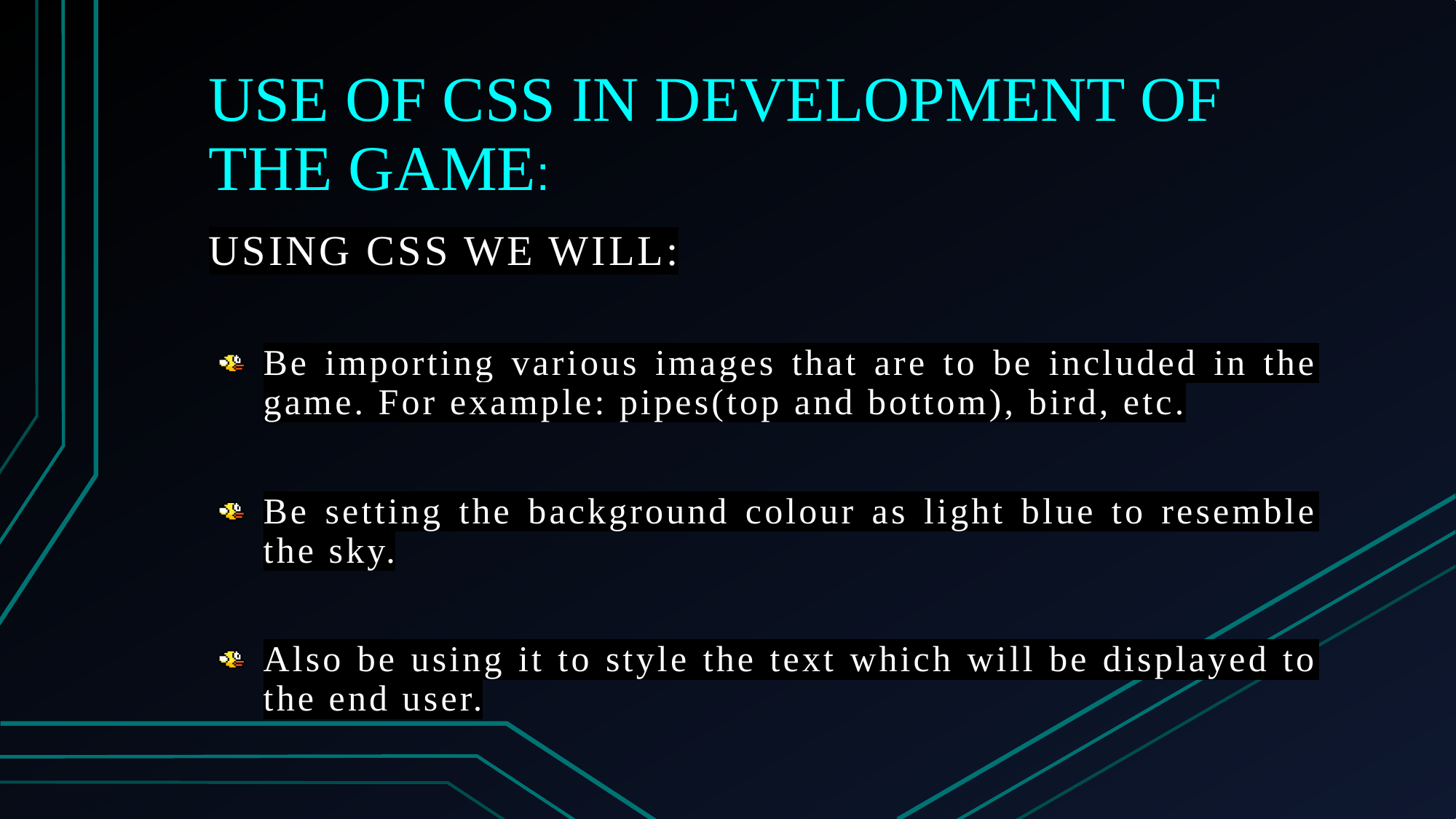

# USE OF CSS IN DEVELOPMENT OF THE GAME:
Using css we will:

Be importing various images that are to be included in the game. For example: pipes(top and bottom), bird, etc.

Be setting the background colour as light blue to resemble the sky.

Also be using it to style the text which will be displayed to the end user.